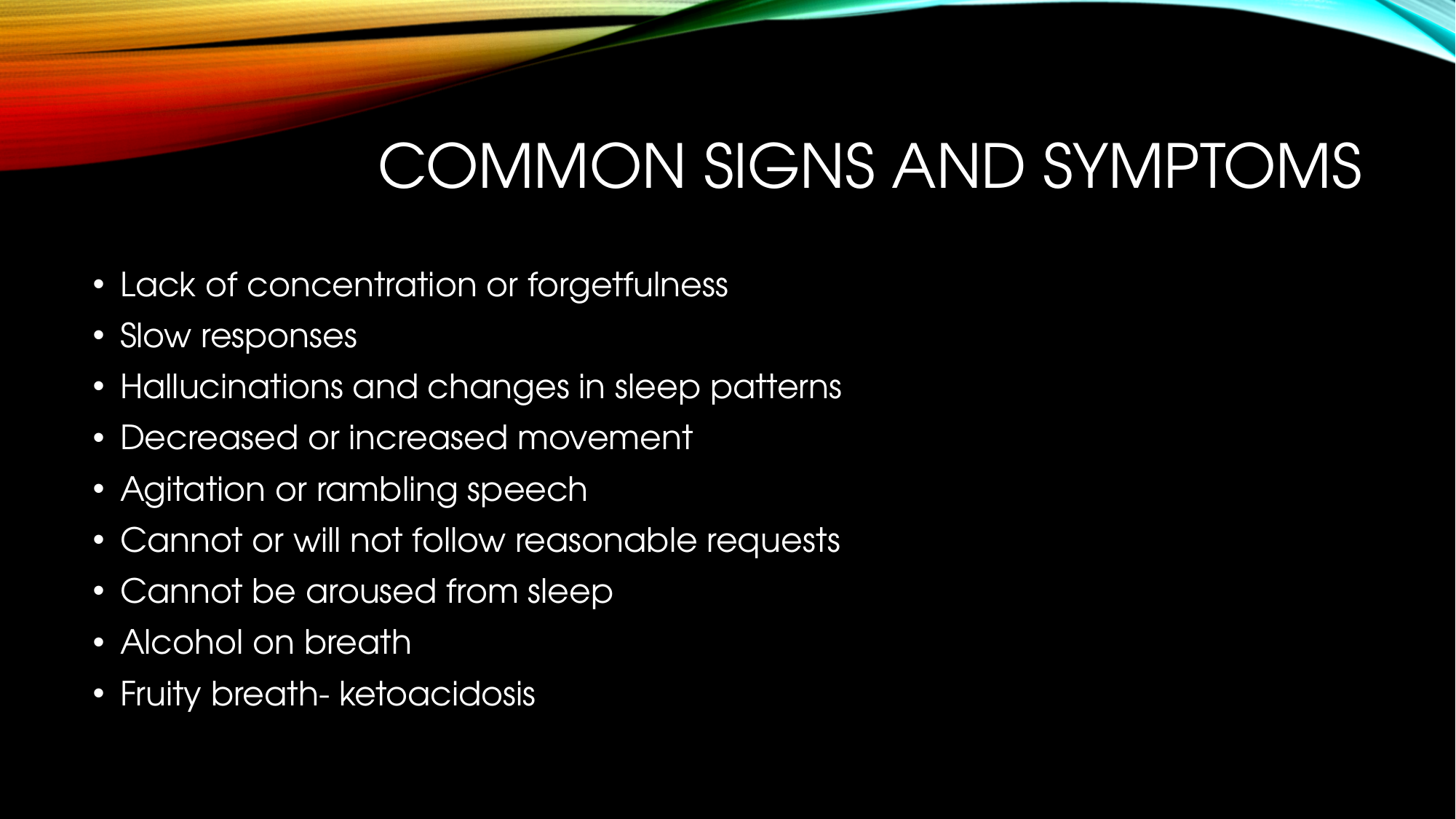

# COMMON SIGNS AND SYMPTOMS
Lack of concentration or forgetfulness
Slow responses
Hallucinations and changes in sleep patterns
Decreased or increased movement
Agitation or rambling speech
Cannot or will not follow reasonable requests
Cannot be aroused from sleep
Alcohol on breath
Fruity breath- ketoacidosis